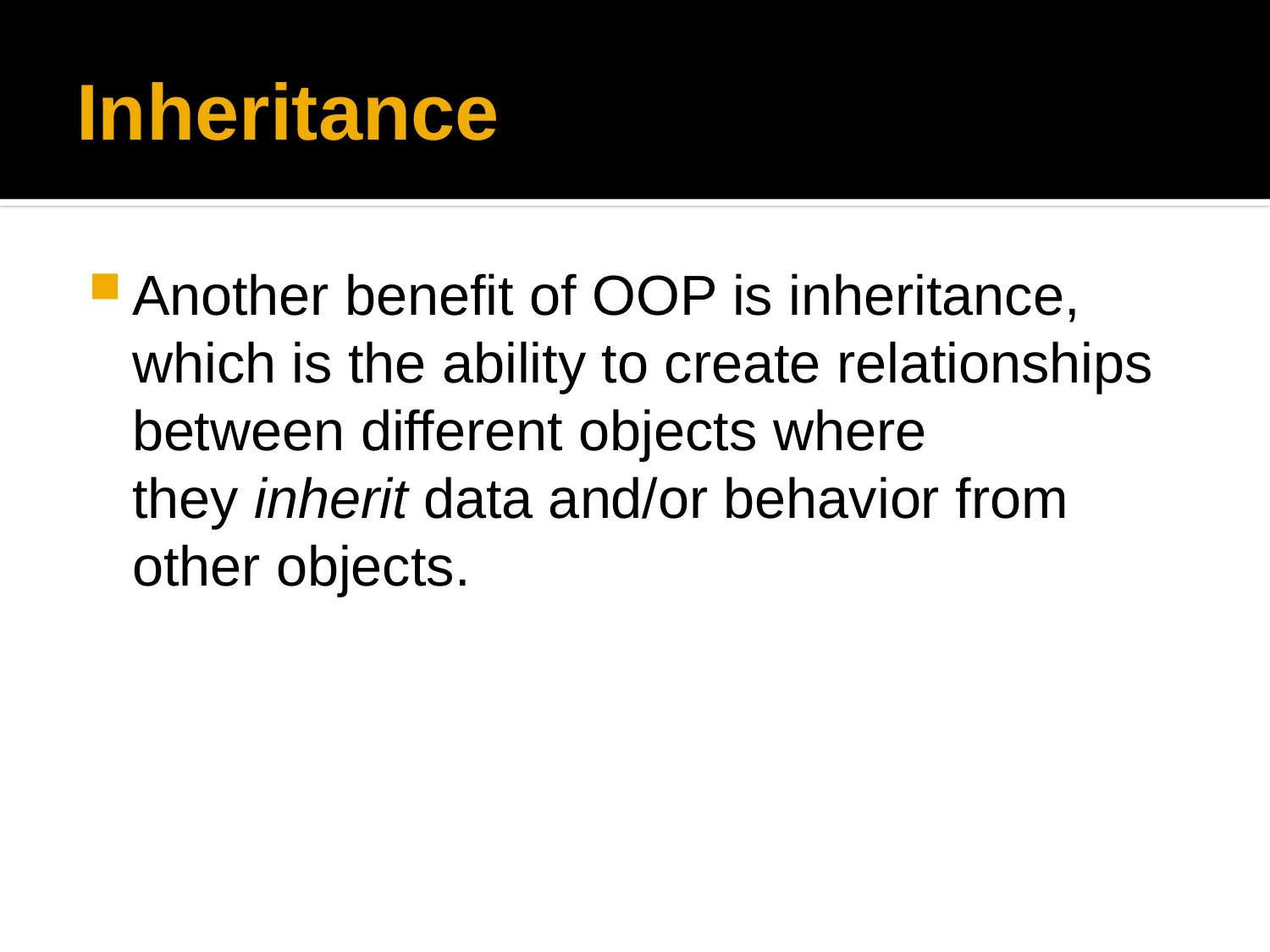

# Inheritance
Another benefit of OOP is inheritance, which is the ability to create relationships between different objects where they inherit data and/or behavior from other objects.